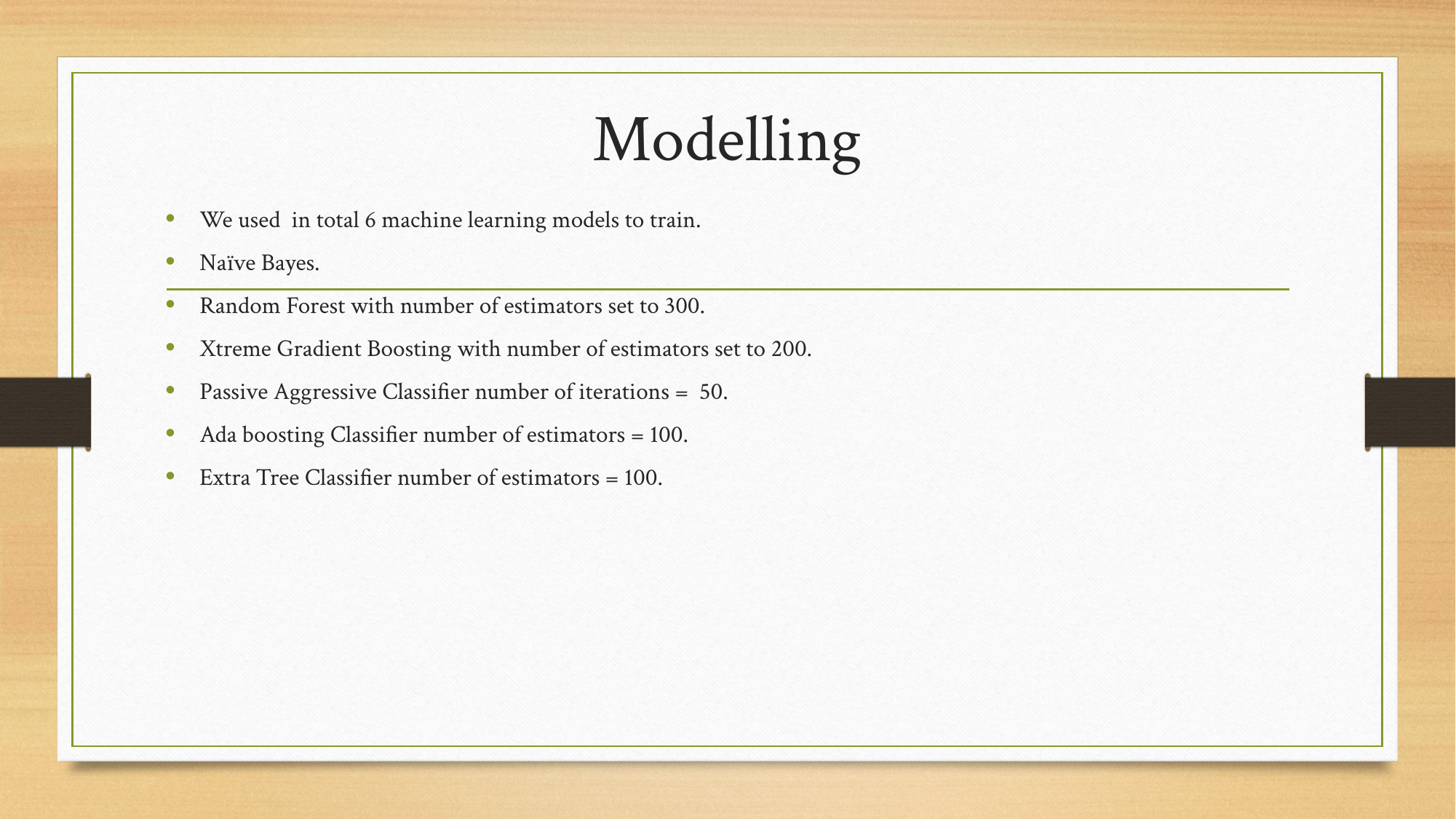

# Modelling
We used  in total 6 machine learning models to train.
Naïve Bayes.
Random Forest with number of estimators set to 300.
Xtreme Gradient Boosting with number of estimators set to 200.
Passive Aggressive Classifier number of iterations =  50.
Ada boosting Classifier number of estimators = 100.
Extra Tree Classifier number of estimators = 100.